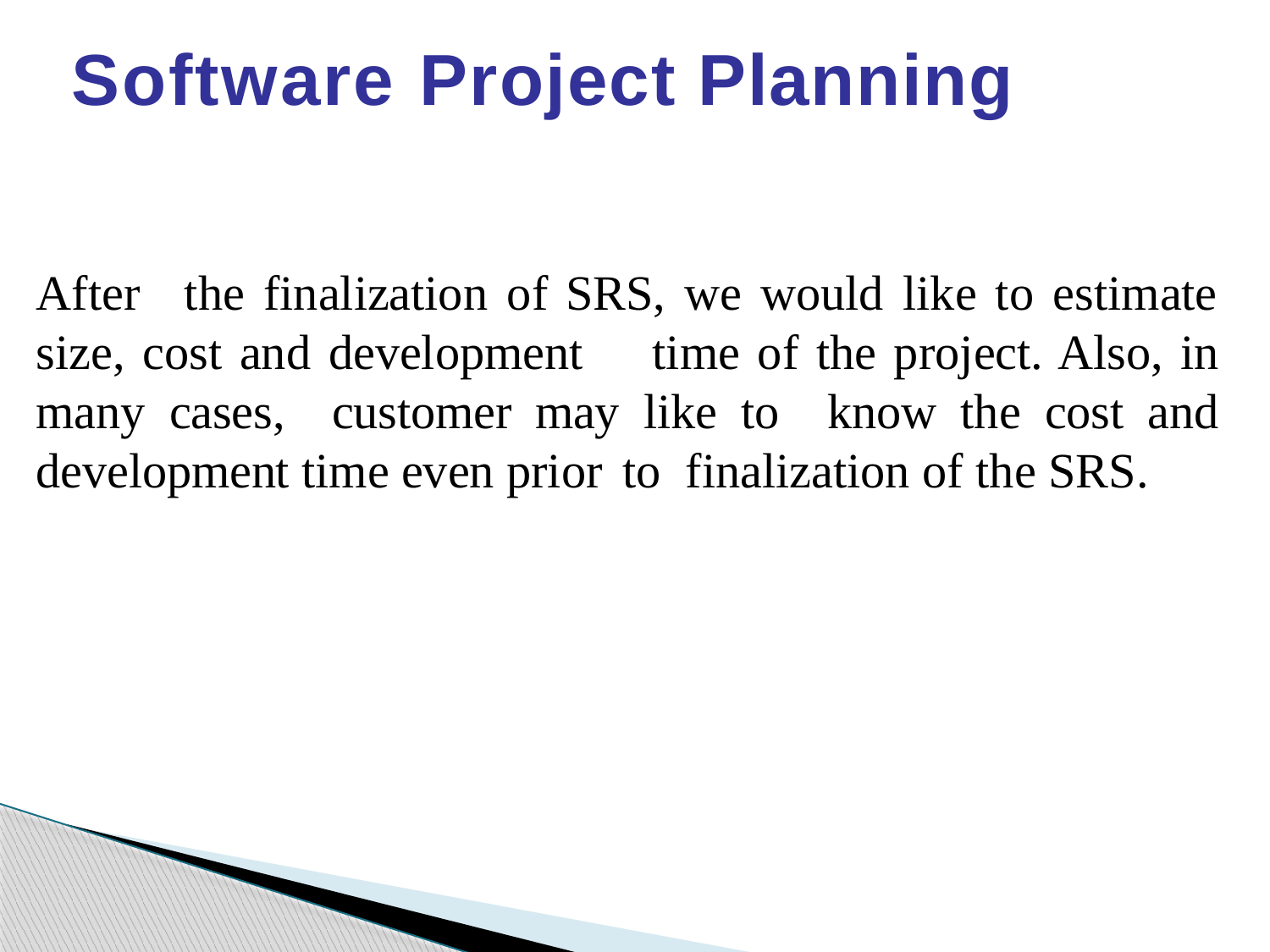

# Software Project Planning
After	the finalization of	SRS,	we would like to estimate	 size, cost and development	 time of the project. Also, in many cases,  customer may like to  know the cost and development time even prior to  finalization of the SRS.